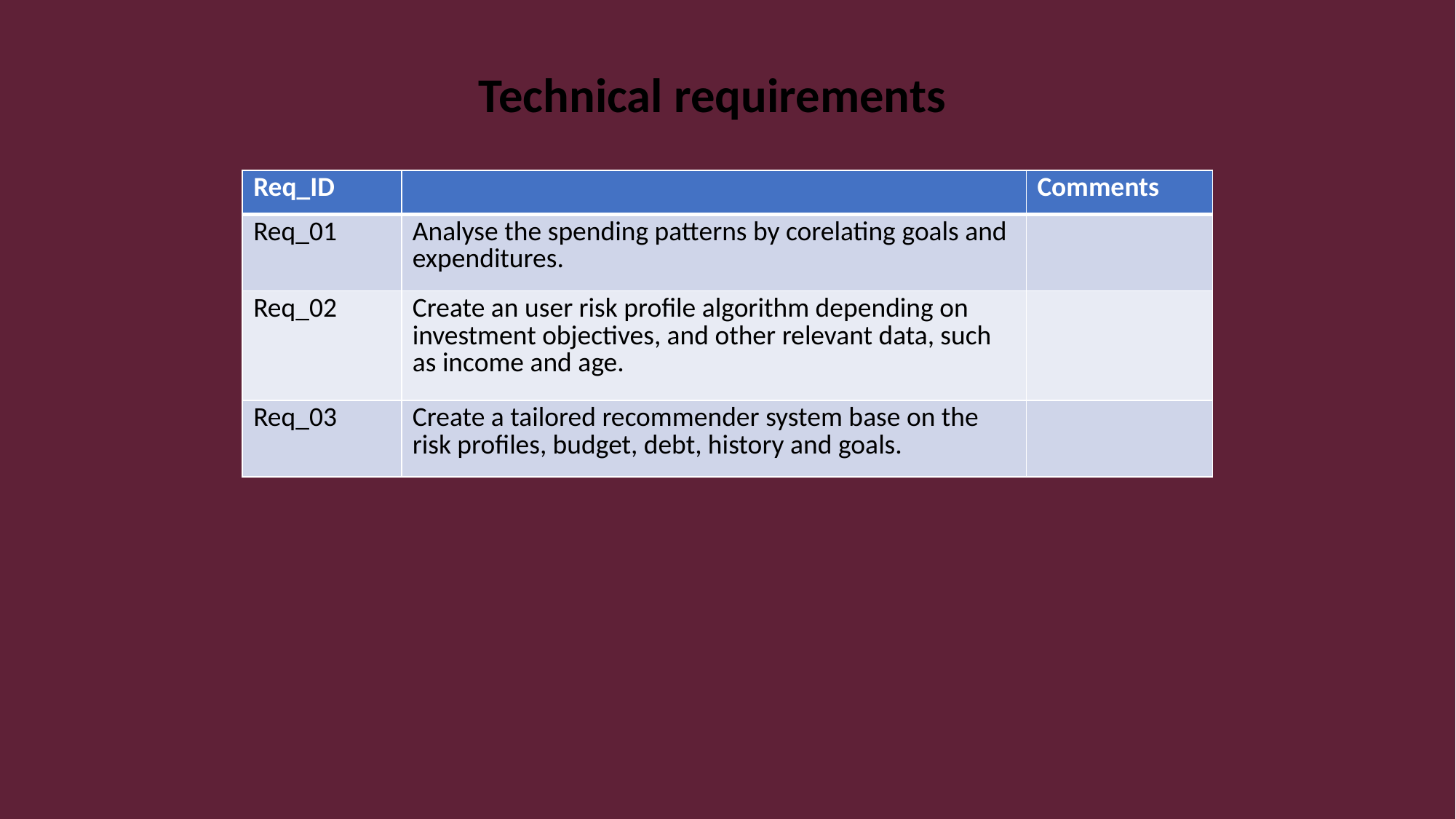

Technical requirements
| Req\_ID |  | Comments |
| --- | --- | --- |
| Req\_01 | Analyse the spending patterns by corelating goals and expenditures. |  |
| Req\_02 | Create an user risk profile algorithm depending on investment objectives, and other relevant data, such as income and age. |  |
| Req\_03 | Create a tailored recommender system base on the risk profiles, budget, debt, history and goals. |  |